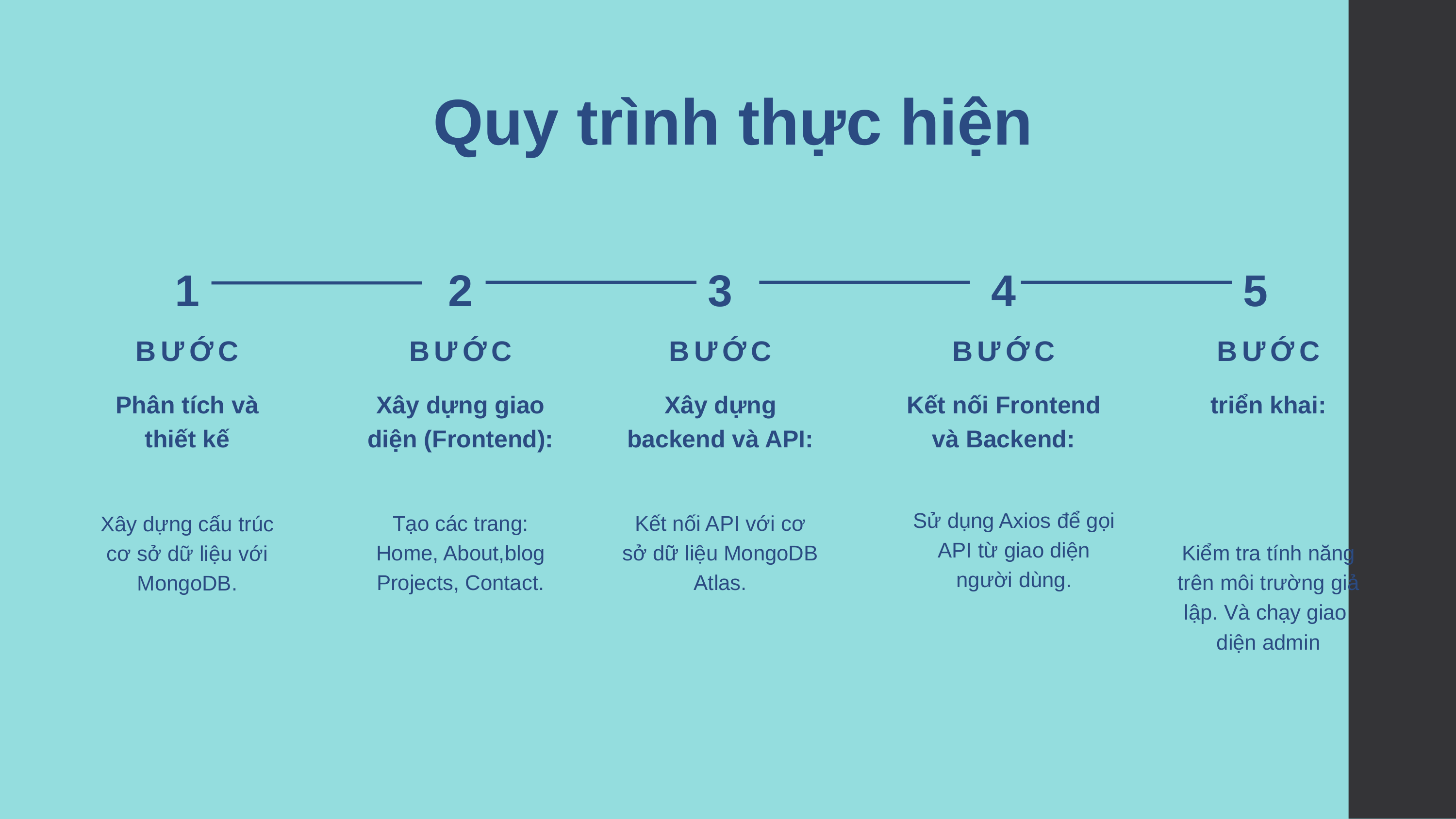

Quy trình thực hiện
1
2
3
4
5

BƯỚC
Kết nối Frontend và Backend:

Sử dụng Axios để gọi API từ giao diện người dùng.
BƯỚC
triển khai:

Kiểm tra tính năng trên môi trường giả lập. Và chạy giao  diện admin
BƯỚC
Phân tích và thiết kế
Xây dựng cấu trúc cơ sở dữ liệu với MongoDB.
BƯỚC
Xây dựng giao diện (Frontend):
Tạo các trang: Home, About,blog Projects, Contact.
BƯỚC
Xây dựng backend và API:
Kết nối API với cơ sở dữ liệu MongoDB Atlas.